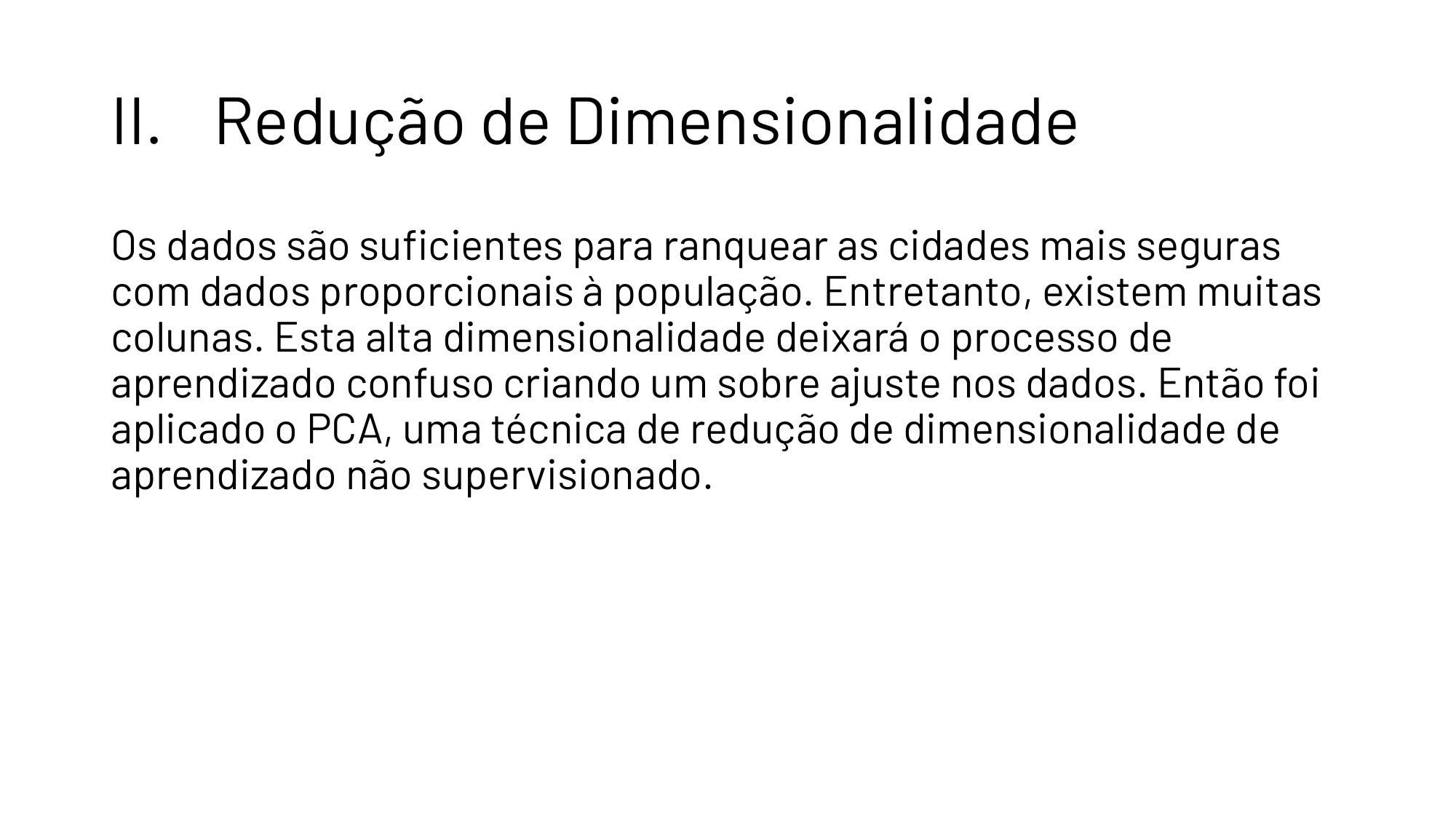

# Redução de Dimensionalidade
Os dados são suficientes para ranquear as cidades mais seguras com dados proporcionais à população. Entretanto, existem muitas colunas. Esta alta dimensionalidade deixará o processo de aprendizado confuso criando um sobre ajuste nos dados. Então foi aplicado o PCA, uma técnica de redução de dimensionalidade de aprendizado não supervisionado.